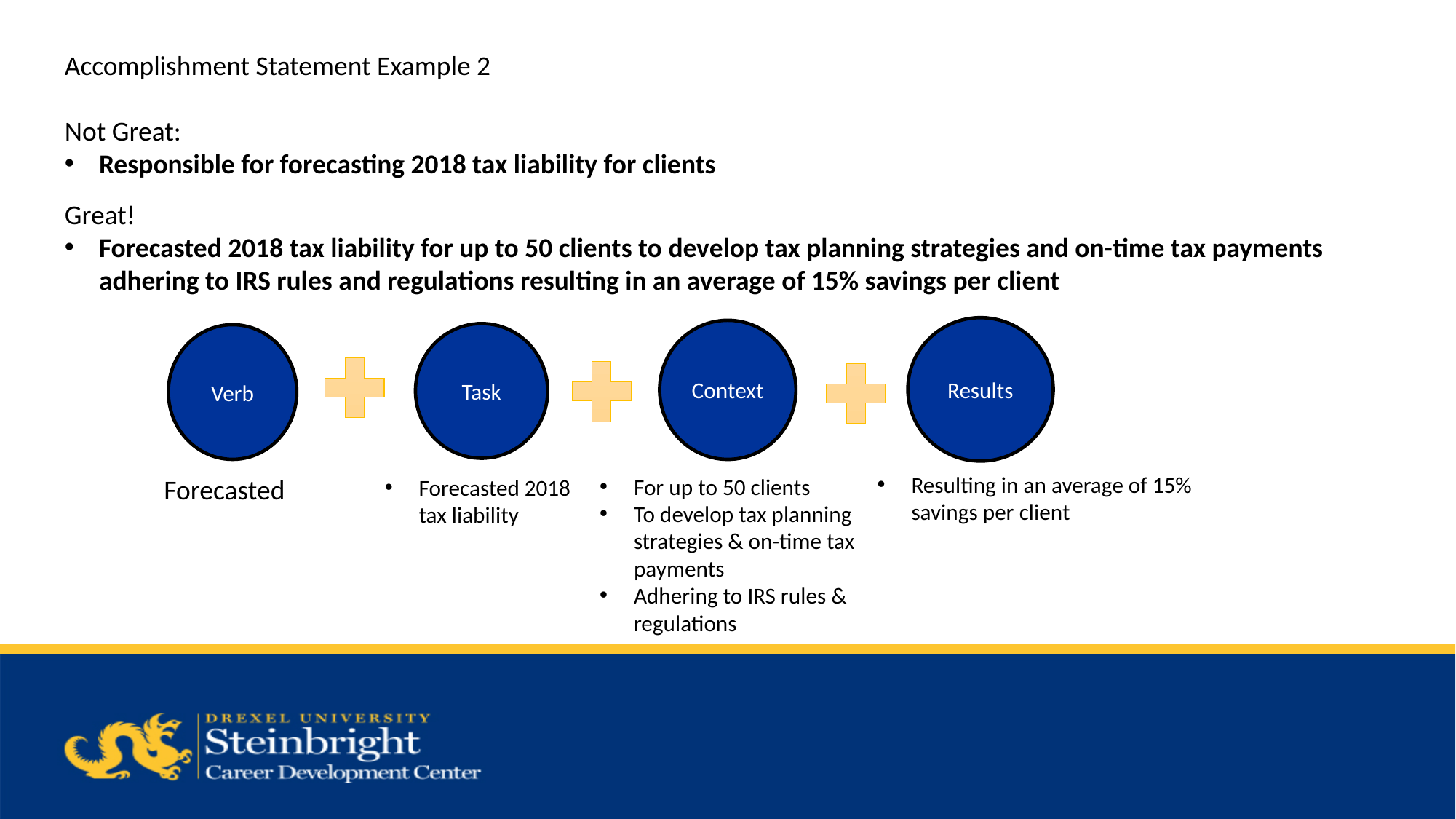

Accomplishment Statement Example 2

Not Great:
Responsible for forecasting 2018 tax liability for clients

Great!
Forecasted 2018 tax liability for up to 50 clients to develop tax planning strategies and on-time tax payments adhering to IRS rules and regulations resulting in an average of 15% savings per client

Results
Context
Task
Verb

Resulting in an average of 15% savings per client
For up to 50 clients
To develop tax planning strategies & on-time tax payments
Adhering to IRS rules & regulations

Forecasted
Forecasted 2018 tax liability